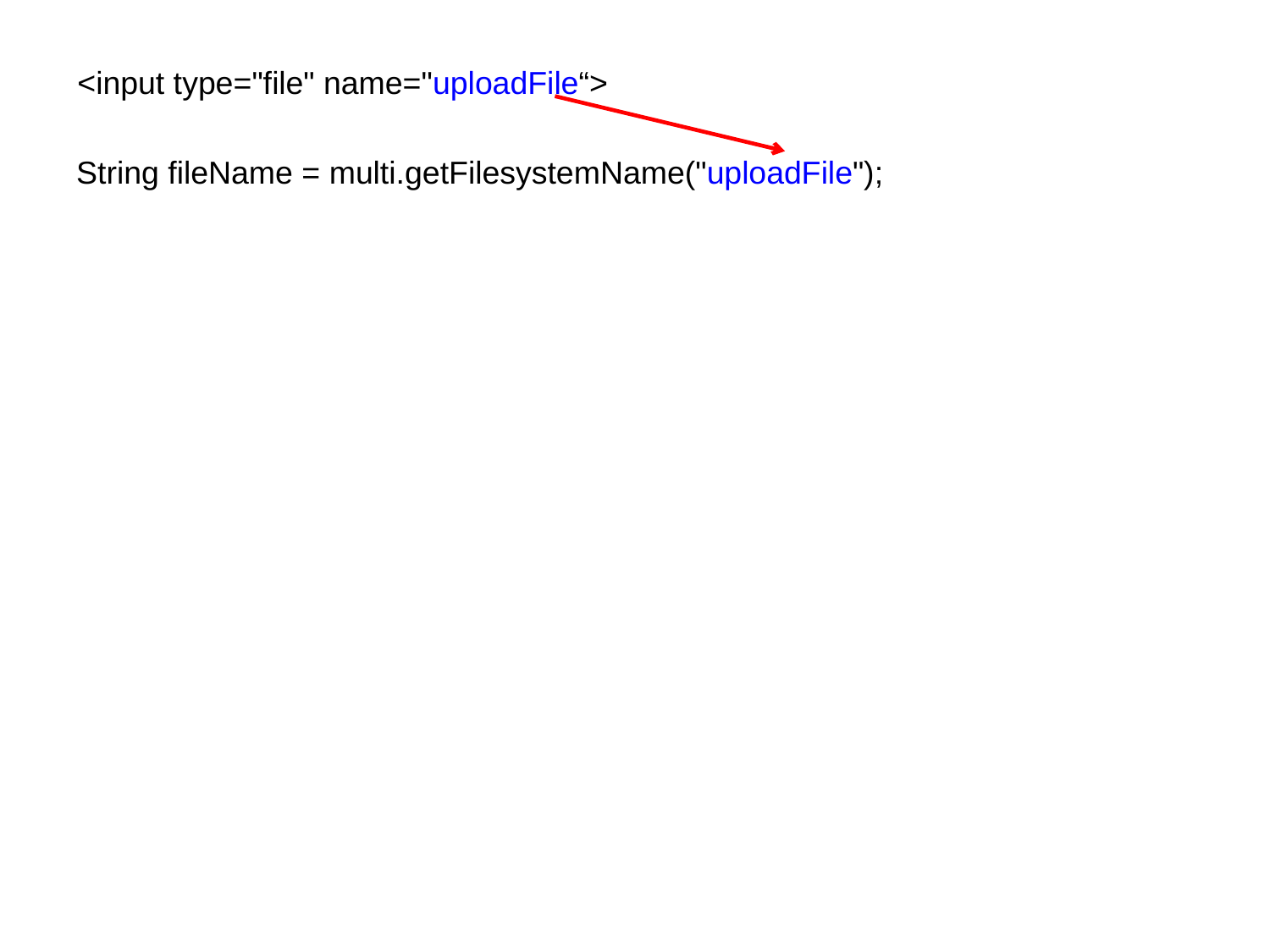

<input type="file" name="uploadFile“>
 String fileName = multi.getFilesystemName("uploadFile");